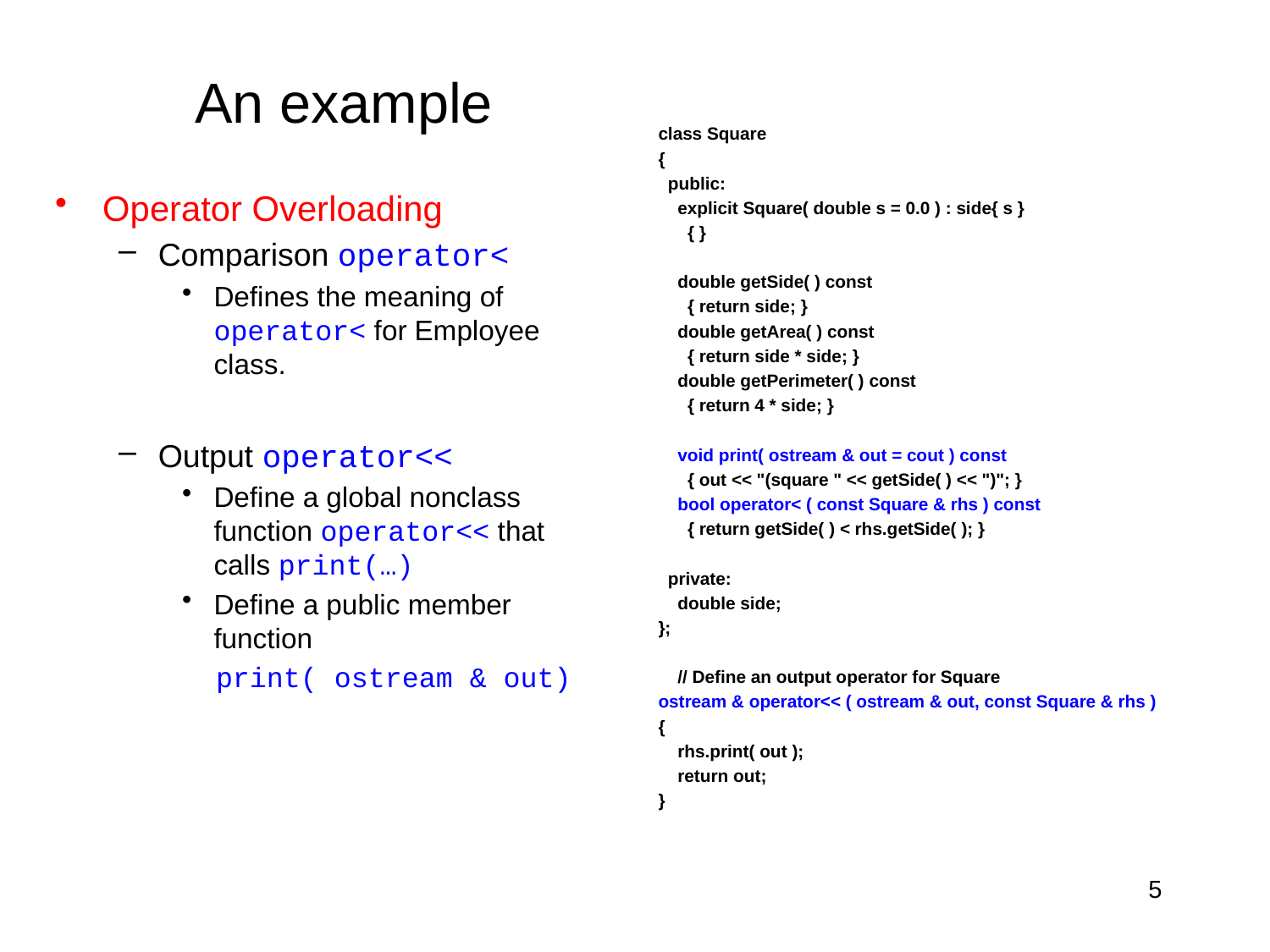

# An example
class Square
{
  public:
    explicit Square( double s = 0.0 ) : side{ s }
      { }

    double getSide( ) const
      { return side; }
    double getArea( ) const
      { return side * side; }
    double getPerimeter( ) const
      { return 4 * side; }

    void print( ostream & out = cout ) const
      { out << "(square " << getSide( ) << ")"; }
    bool operator< ( const Square & rhs ) const
      { return getSide( ) < rhs.getSide( ); }

  private:
    double side;
};

    // Define an output operator for Square
ostream & operator<< ( ostream & out, const Square & rhs )
{
    rhs.print( out );
    return out;
}

Operator Overloading
Comparison operator<
Defines the meaning of  operator< for Employee class.

Output operator<<
Define a global nonclass function operator<< that calls print(…)
Define a public member function
  print( ostream & out)
5